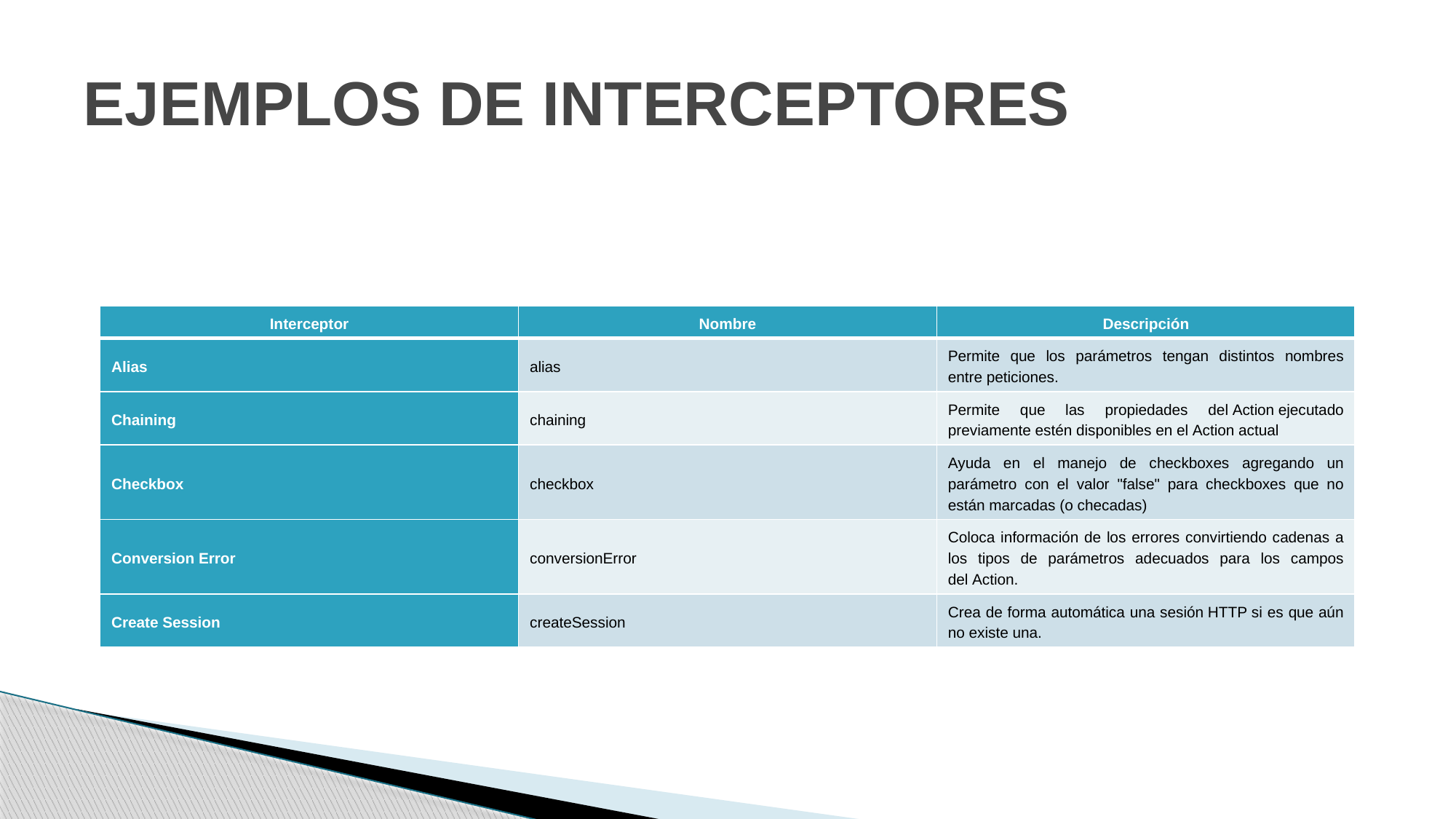

# EJEMPLOS DE INTERCEPTORES
| Interceptor | Nombre | Descripción |
| --- | --- | --- |
| Alias | alias | Permite que los parámetros tengan distintos nombres entre peticiones. |
| Chaining | chaining | Permite que las propiedades del Action ejecutado previamente estén disponibles en el Action actual |
| Checkbox | checkbox | Ayuda en el manejo de checkboxes agregando un parámetro con el valor "false" para checkboxes que no están marcadas (o checadas) |
| Conversion Error | conversionError | Coloca información de los errores convirtiendo cadenas a los tipos de parámetros adecuados para los campos del Action. |
| Create Session | createSession | Crea de forma automática una sesión HTTP si es que aún no existe una. |